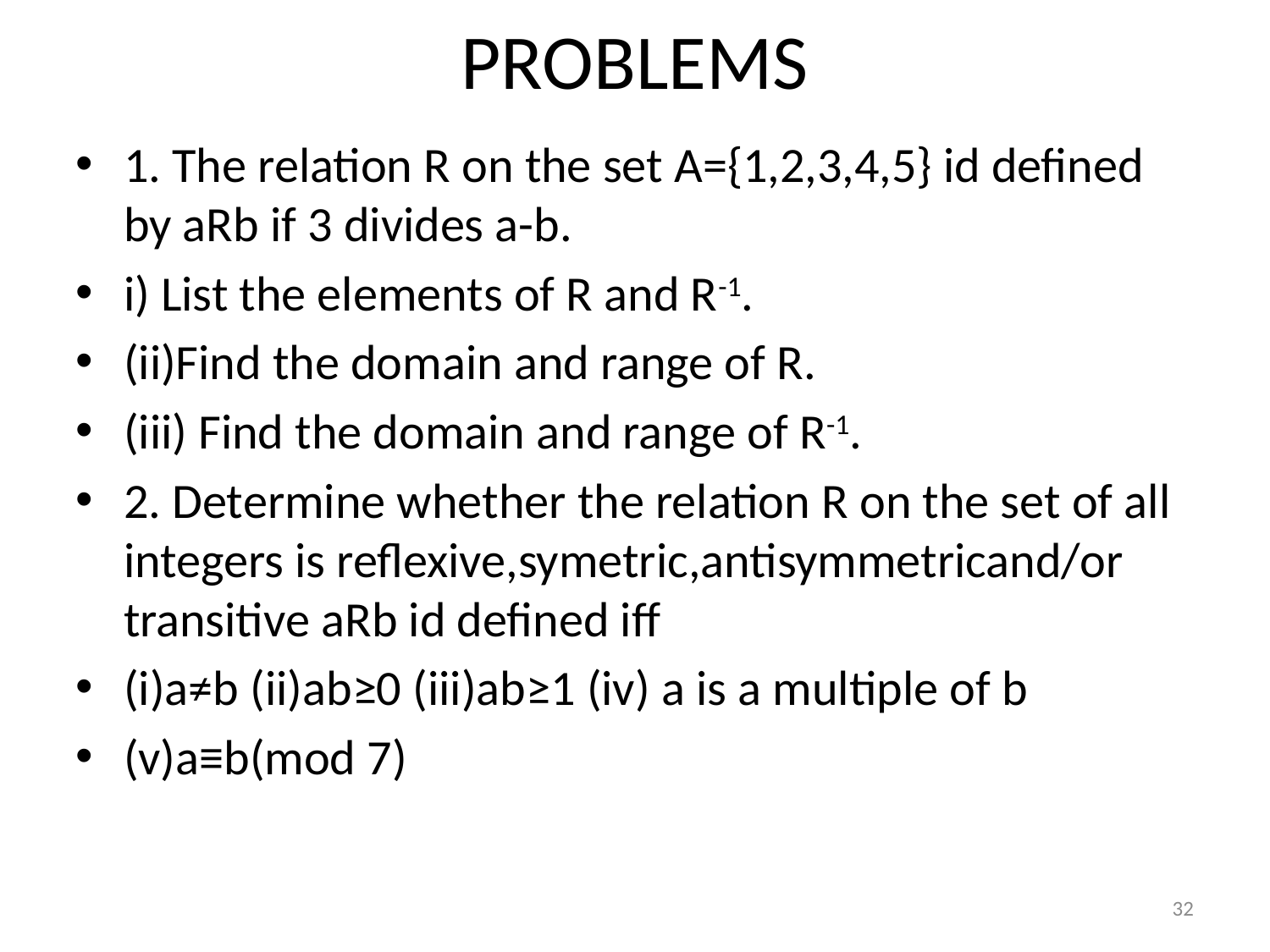

# PROBLEMS
1. The relation R on the set A={1,2,3,4,5} id defined by aRb if 3 divides a-b.
i) List the elements of R and R-1.
(ii)Find the domain and range of R.
(iii) Find the domain and range of R-1.
2. Determine whether the relation R on the set of all integers is reflexive,symetric,antisymmetricand/or transitive aRb id defined iff
(i)a≠b (ii)ab≥0 (iii)ab≥1 (iv) a is a multiple of b
(v)a≡b(mod 7)

32